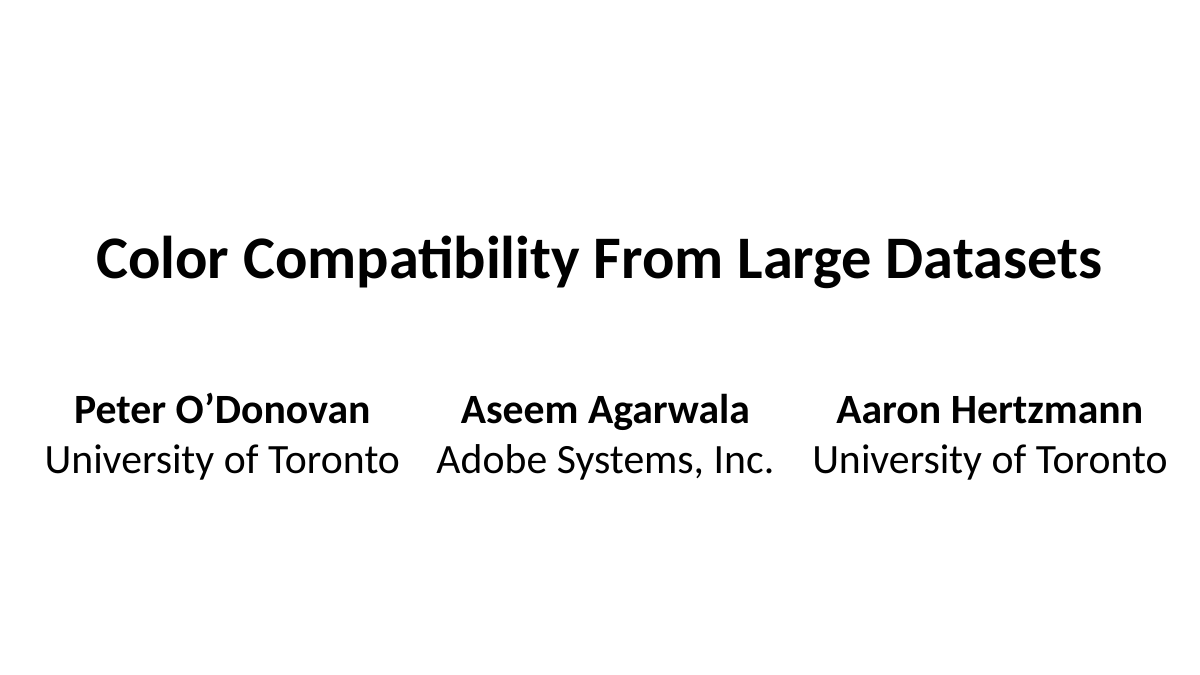

Color Compatibility From Large Datasets
Peter O’Donovan
University of Toronto
Aseem Agarwala
Adobe Systems, Inc.
Aaron Hertzmann
University of Toronto